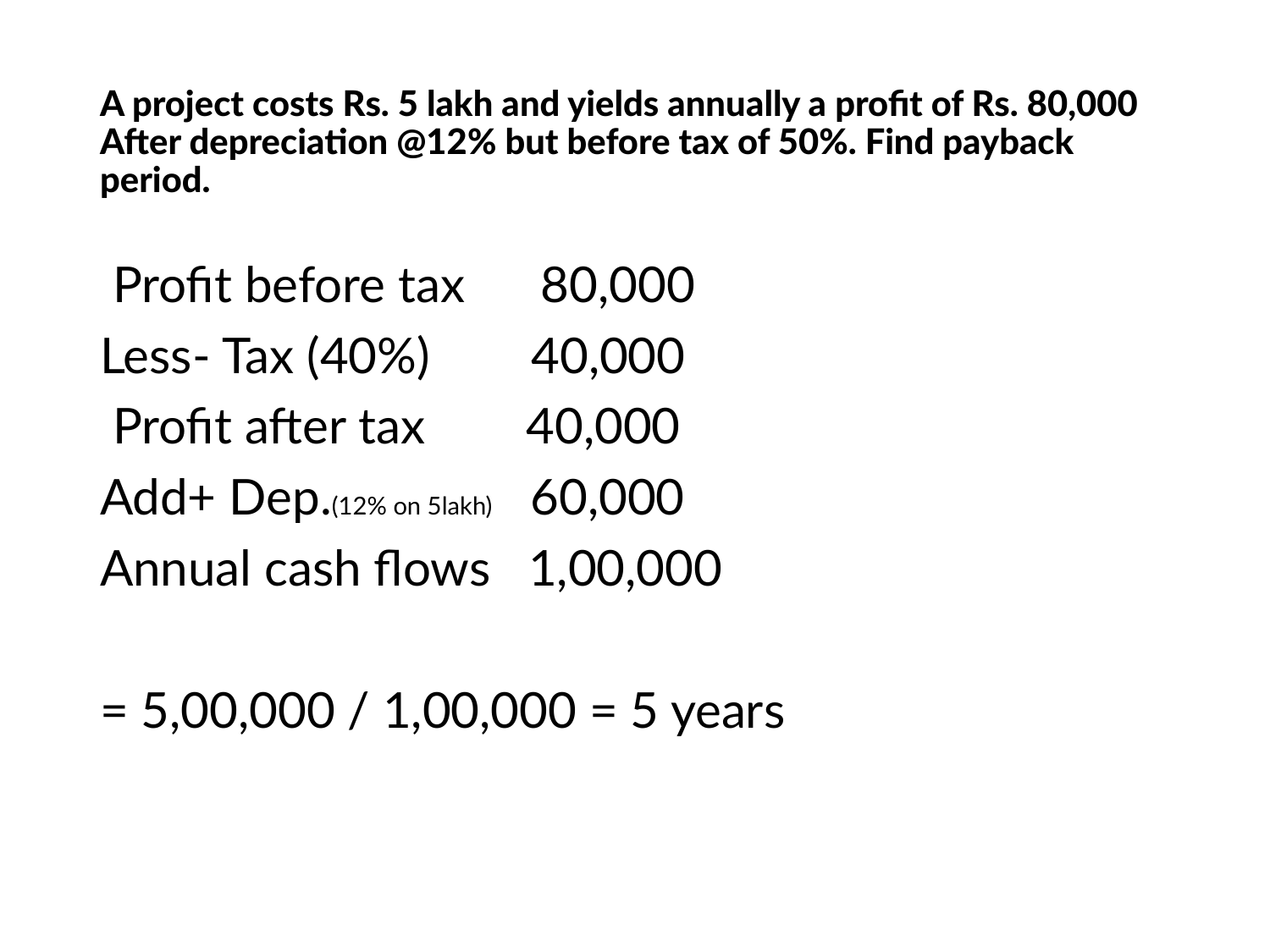

# A project costs Rs. 5 lakh and yields annually a profit of Rs. 80,000 After depreciation @12% but before tax of 50%. Find payback period.
 Profit before tax      80,000
Less- Tax (40%)        40,000
 Profit after tax        40,000
Add+ Dep.(12% on 5lakh)      60,000
Annual cash flows   1,00,000

= 5,00,000 / 1,00,000 = 5 years